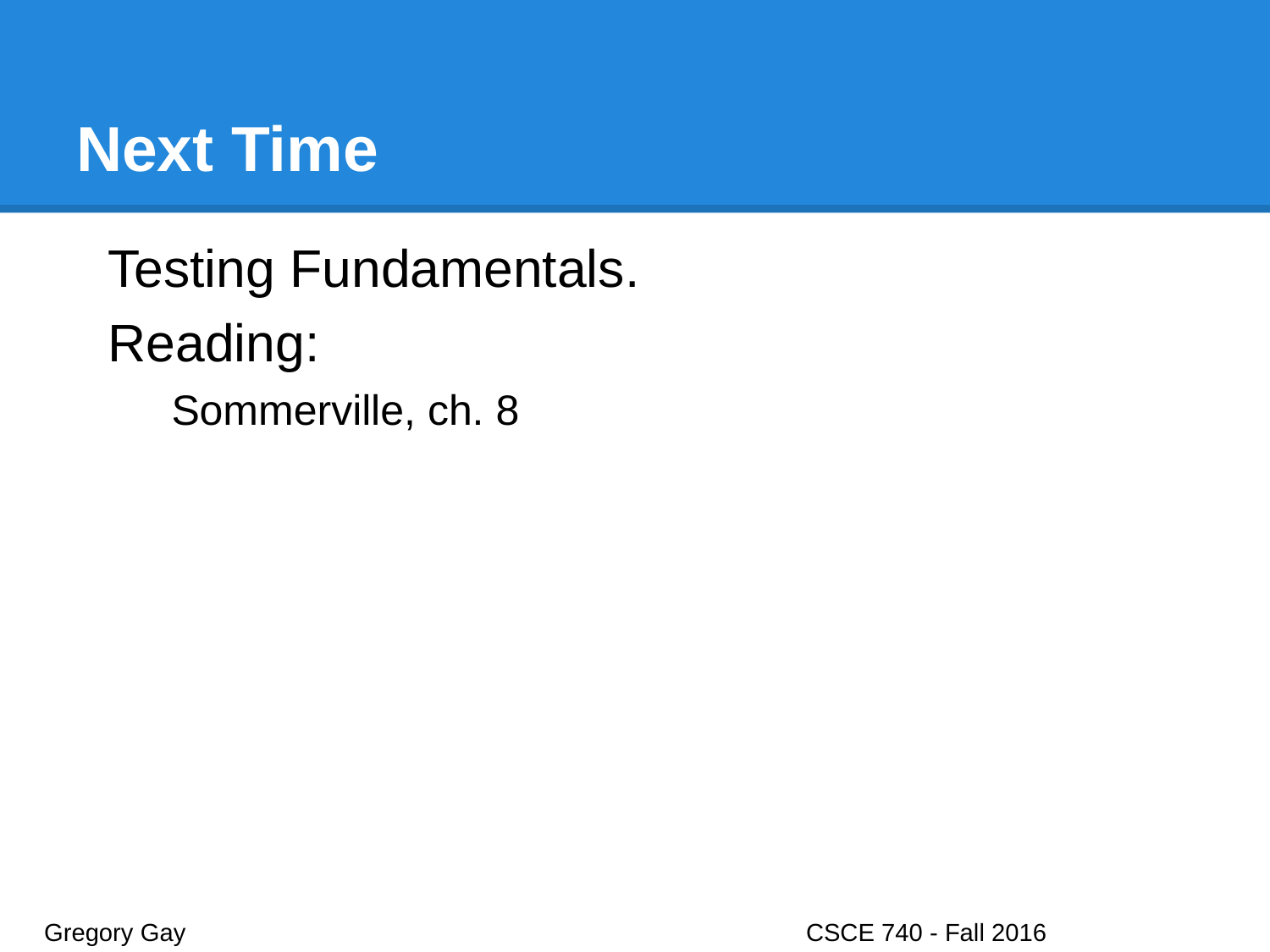

# Next Time
Testing Fundamentals.
Reading:
Sommerville, ch. 8
Gregory Gay					CSCE 740 - Fall 2016								46